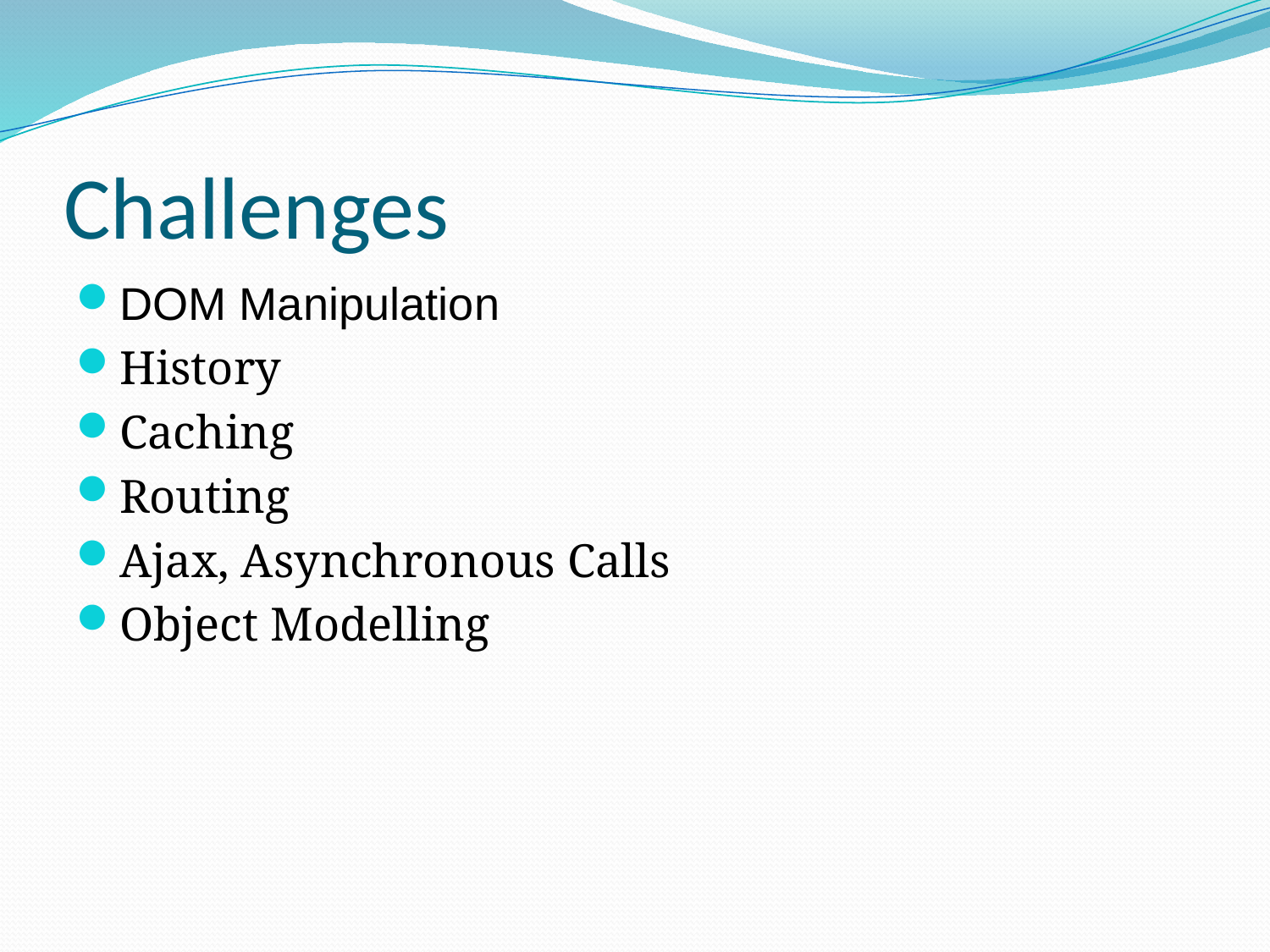

# Challenges
DOM Manipulation
History
Caching
Routing
Ajax, Asynchronous Calls
Object Modelling